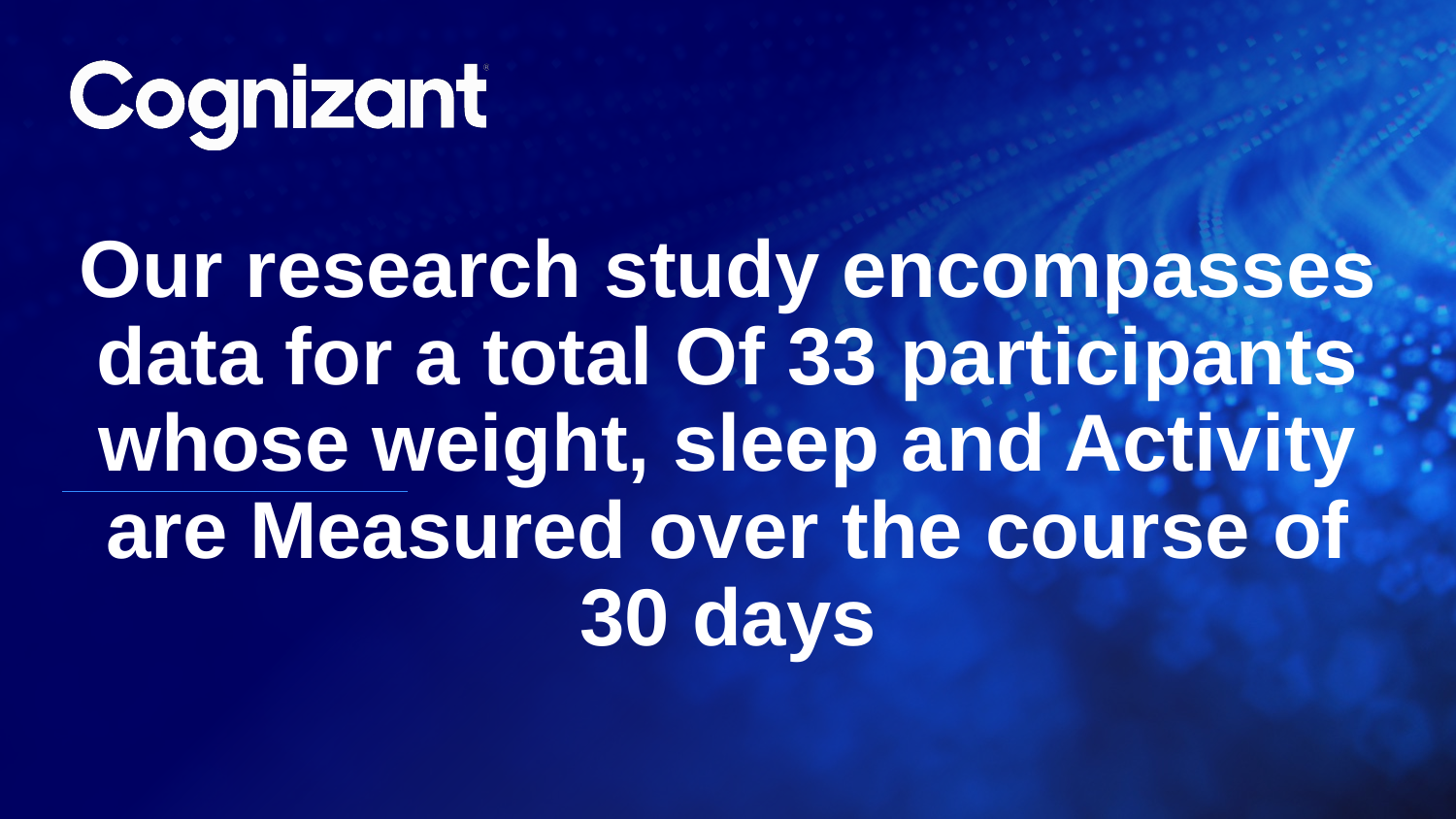

# Our research study encompasses data for a total Of 33 participants whose weight, sleep and Activity are Measured over the course of 30 days